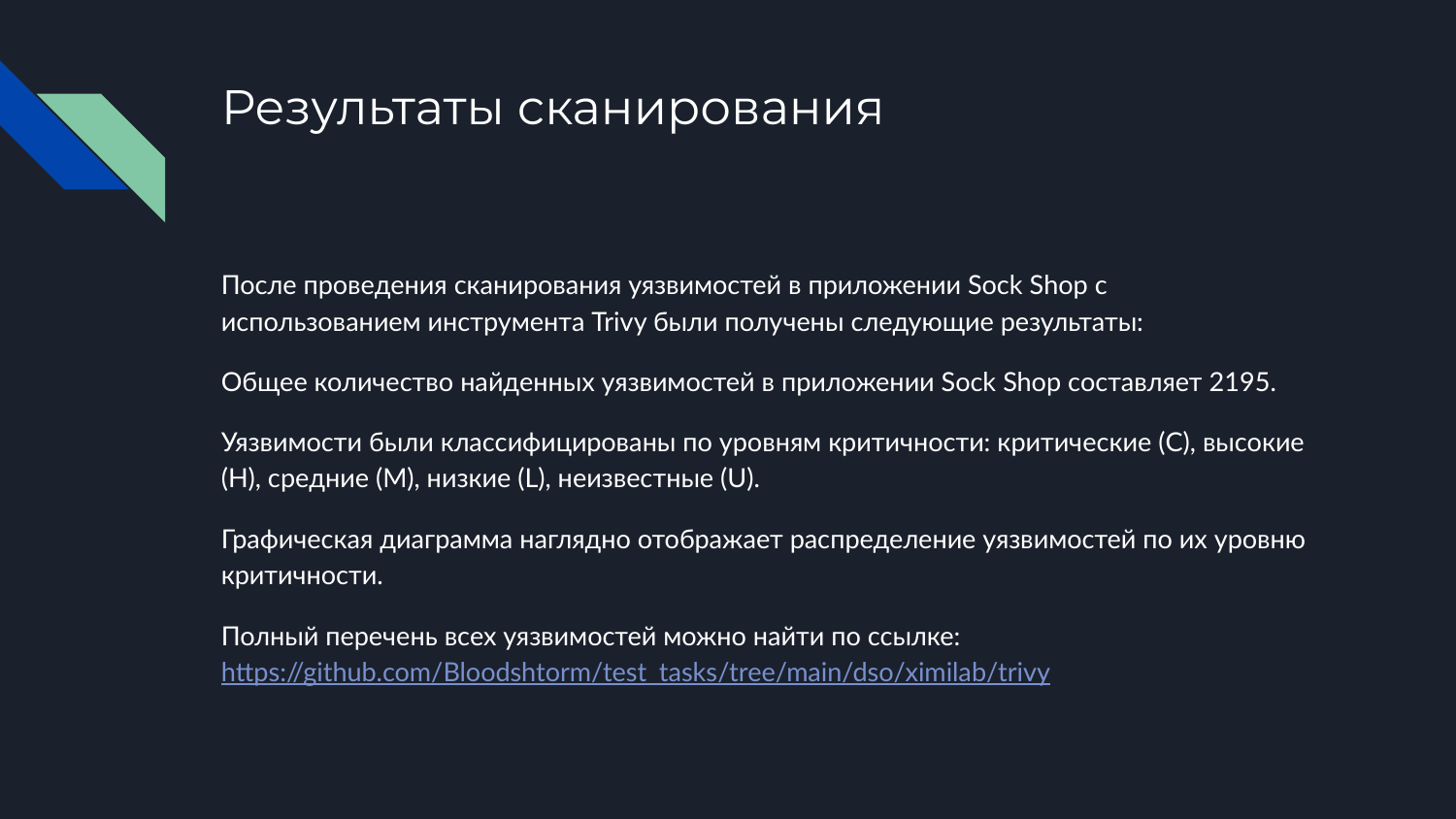

# Результаты сканирования
После проведения сканирования уязвимостей в приложении Sock Shop с использованием инструмента Trivy были получены следующие результаты:
Общее количество найденных уязвимостей в приложении Sock Shop составляет 2195.
Уязвимости были классифицированы по уровням критичности: критические (C), высокие (H), средние (M), низкие (L), неизвестные (U).
Графическая диаграмма наглядно отображает распределение уязвимостей по их уровню критичности.
Полный перечень всех уязвимостей можно найти по ссылке:
https://github.com/Bloodshtorm/test_tasks/tree/main/dso/ximilab/trivy